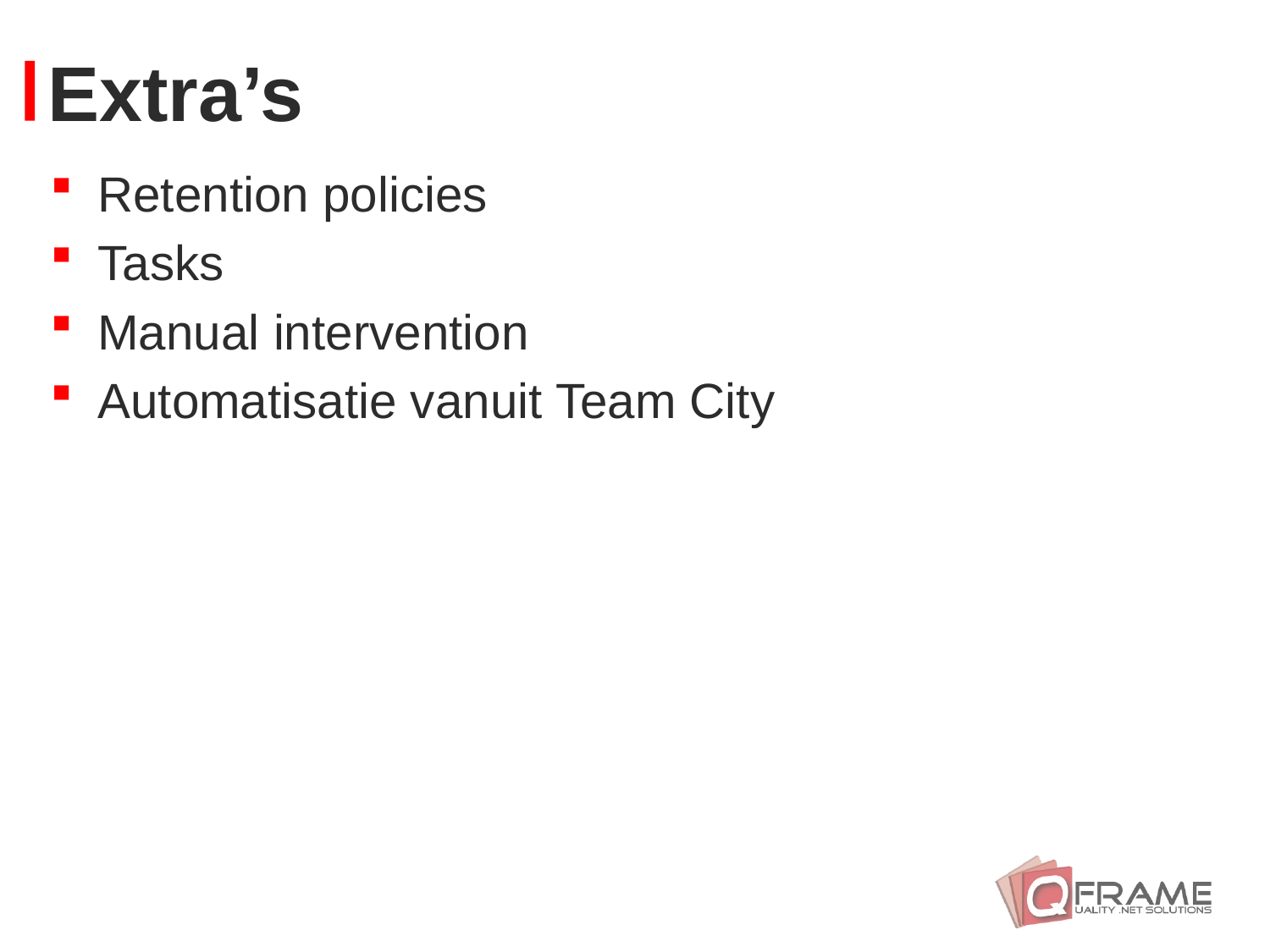

# Extra’s
Retention policies
Tasks
Manual intervention
Automatisatie vanuit Team City